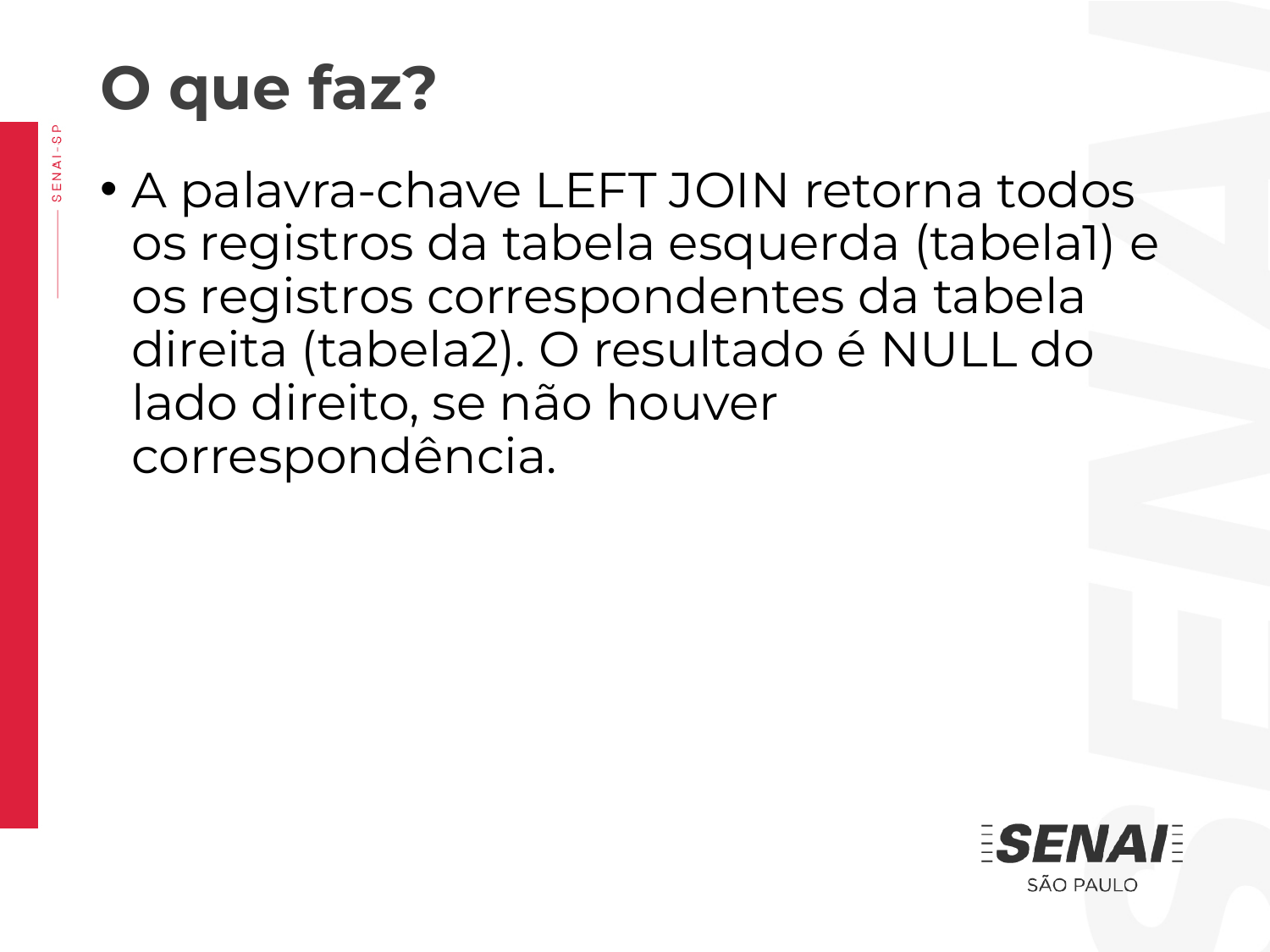

O que faz?
A palavra-chave LEFT JOIN retorna todos os registros da tabela esquerda (tabela1) e os registros correspondentes da tabela direita (tabela2). O resultado é NULL do lado direito, se não houver correspondência.